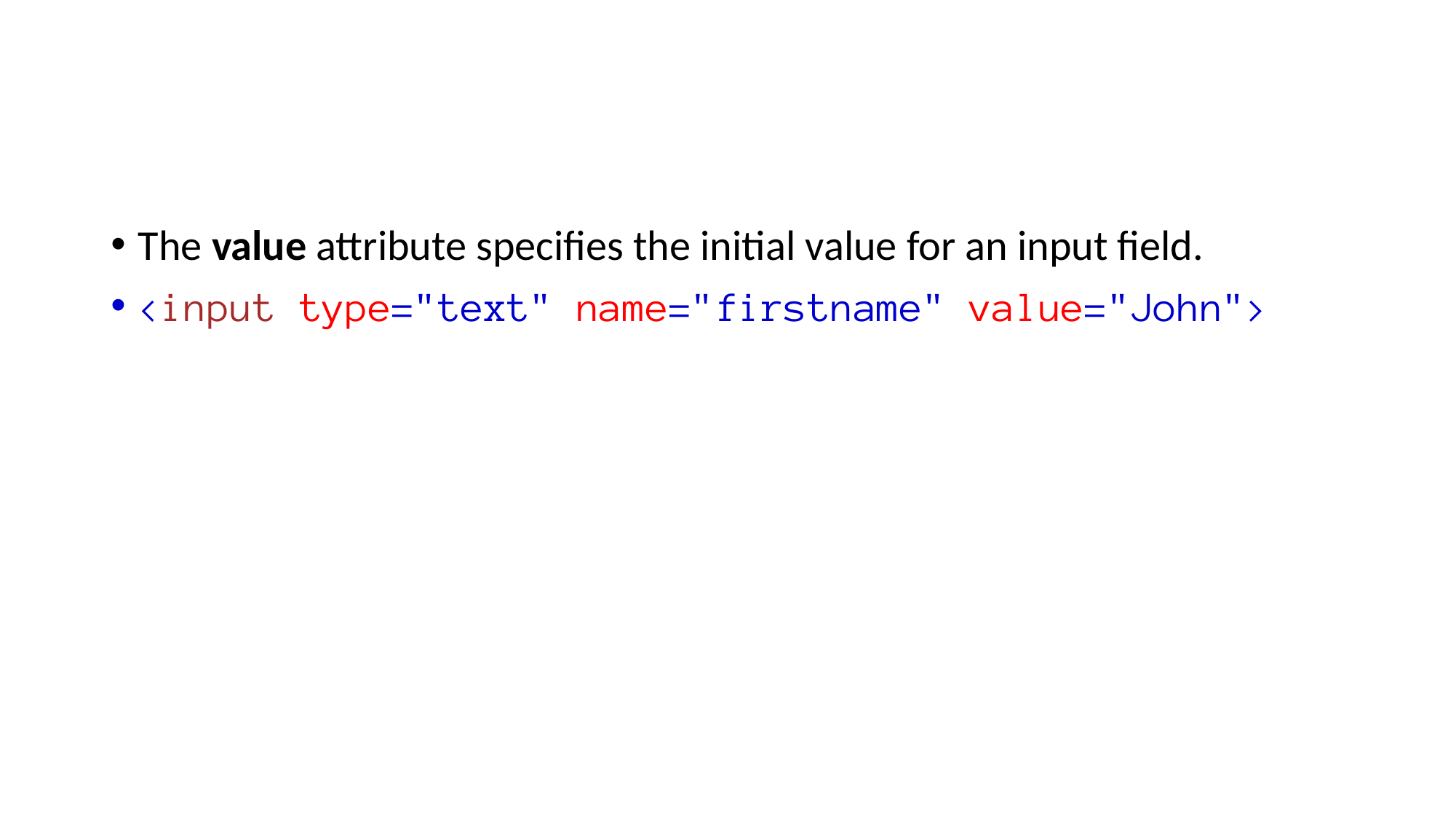

#
The value attribute specifies the initial value for an input field.
<input type="text" name="firstname" value="John">